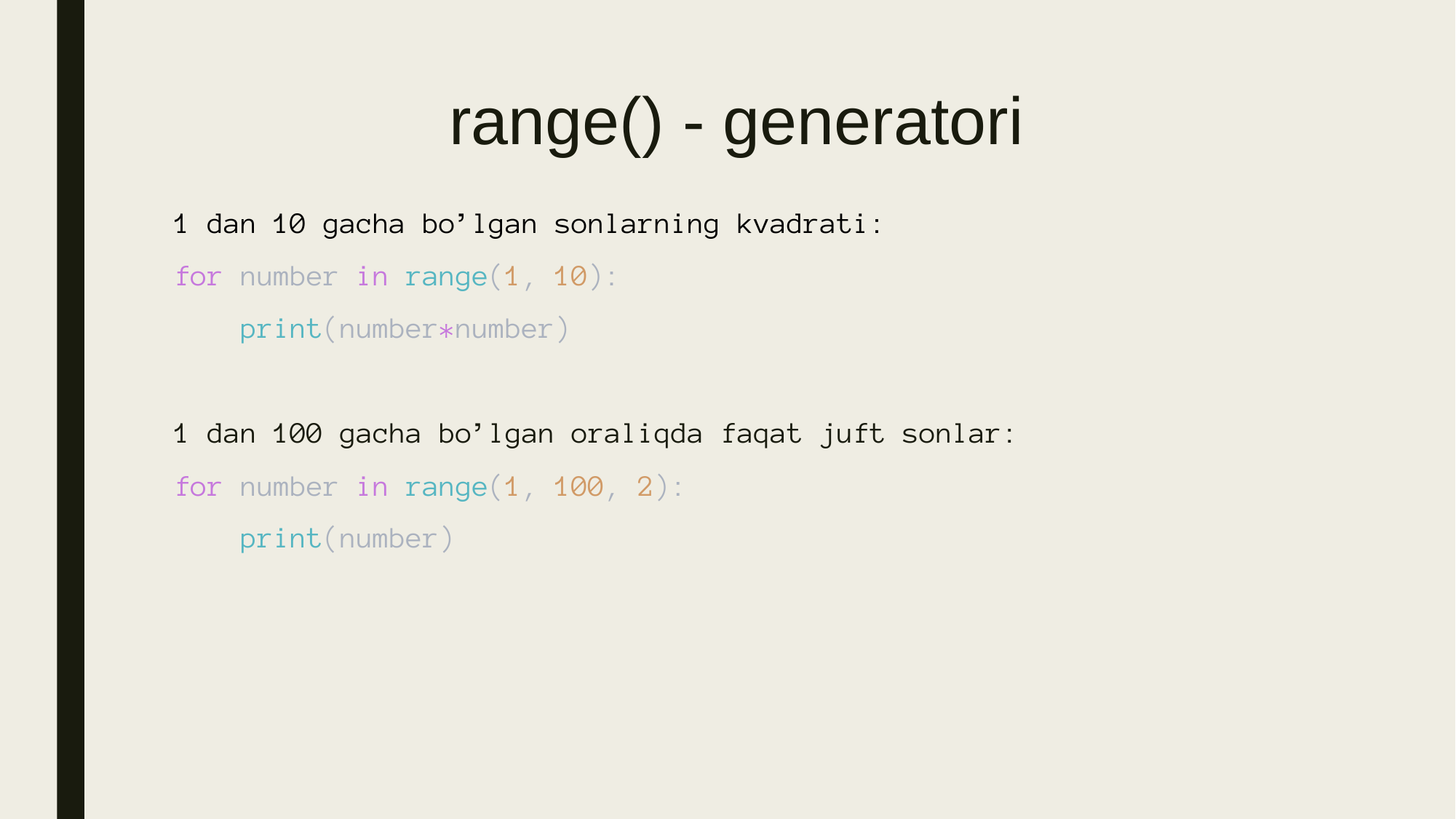

# range() - generatori
1 dan 10 gacha bo’lgan sonlarning kvadrati:
for number in range(1, 10):
    print(number*number)

1 dan 100 gacha bo’lgan oraliqda faqat juft sonlar:
for number in range(1, 100, 2):
    print(number)